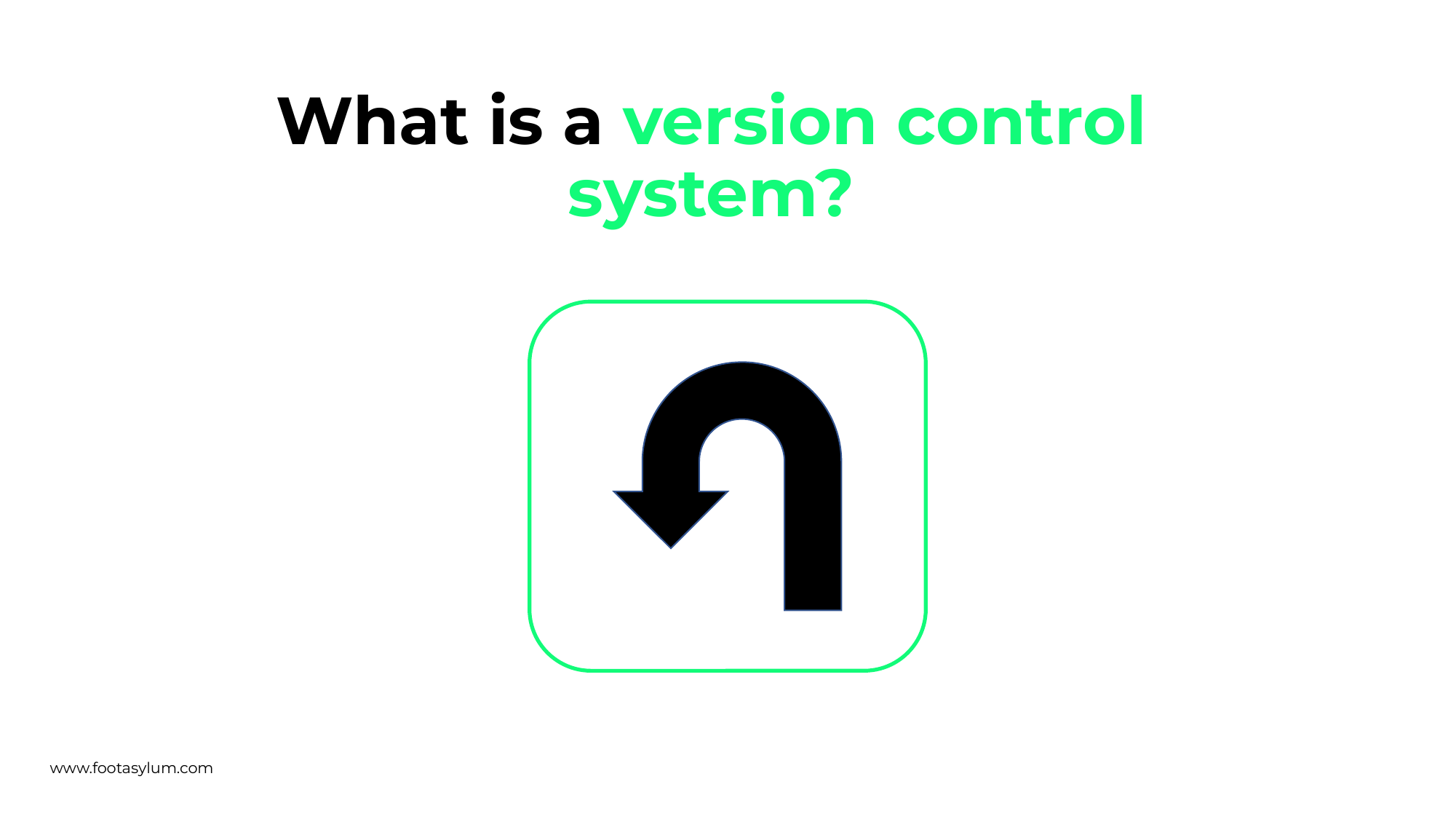

# What is a version control system?

www.footasylum.com